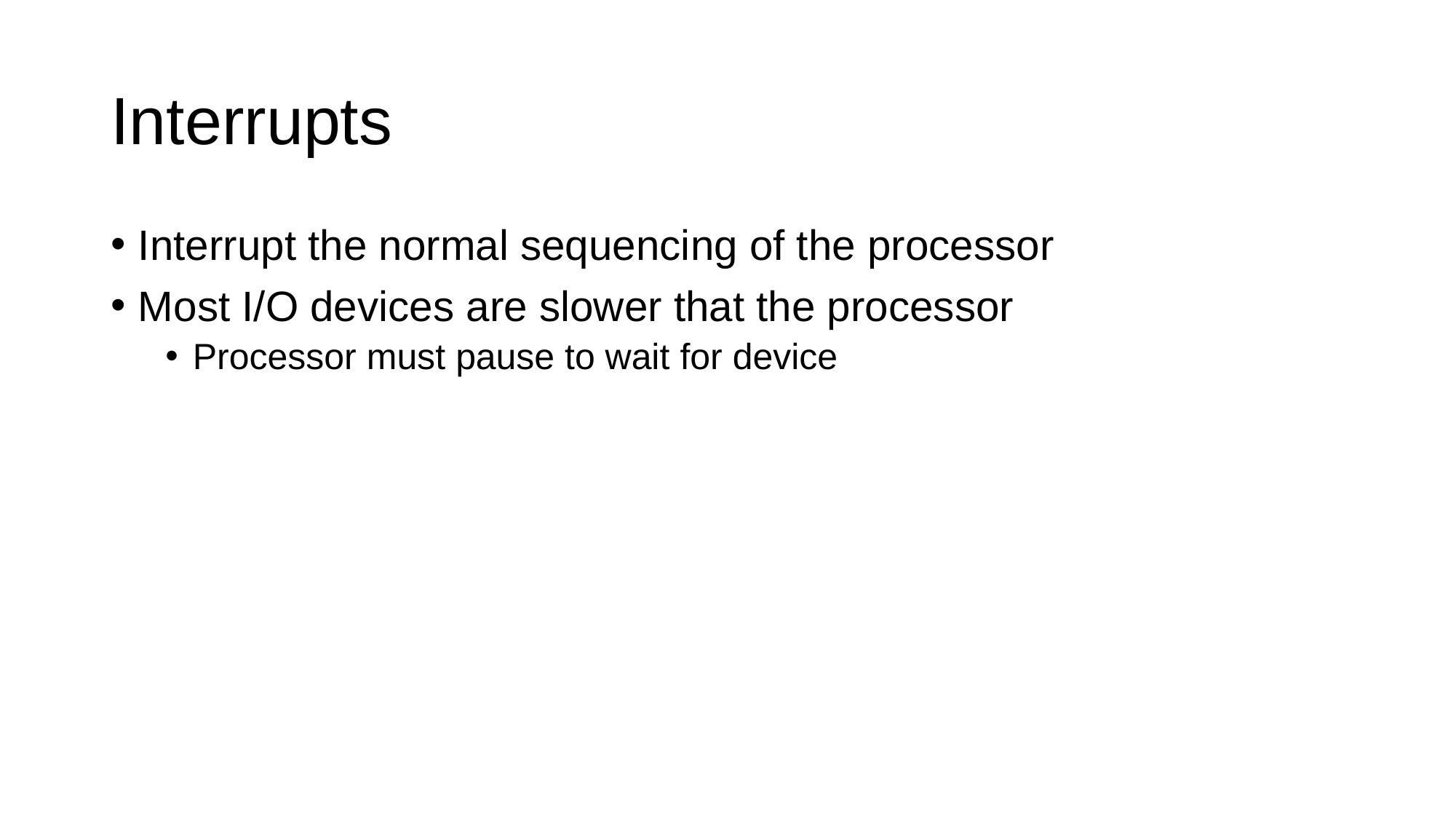

# Interrupts
Interrupt the normal sequencing of the processor
Most I/O devices are slower that the processor
Processor must pause to wait for device